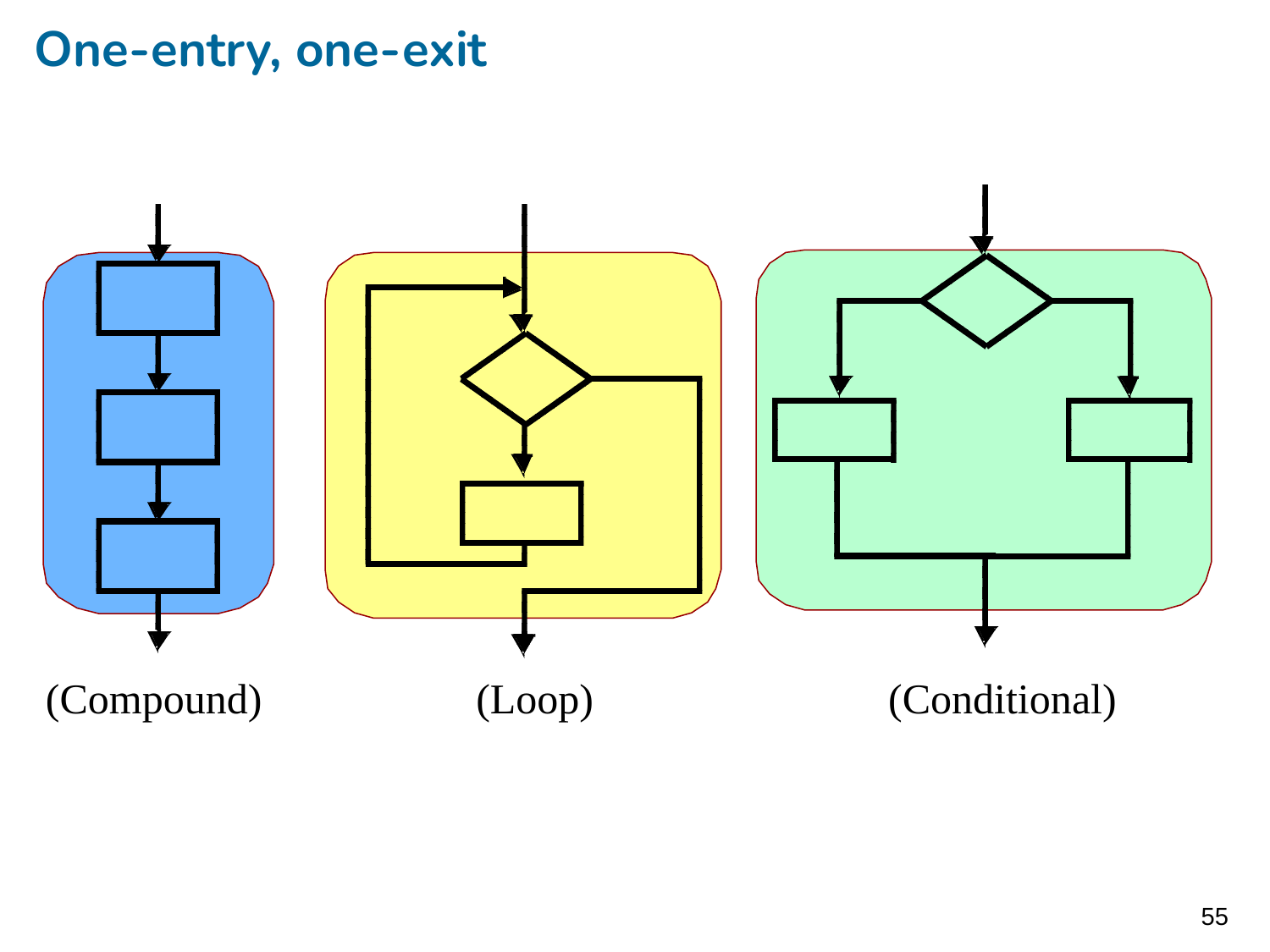

# One-entry, one-exit

(Compound)
(Loop)
(Conditional)
55